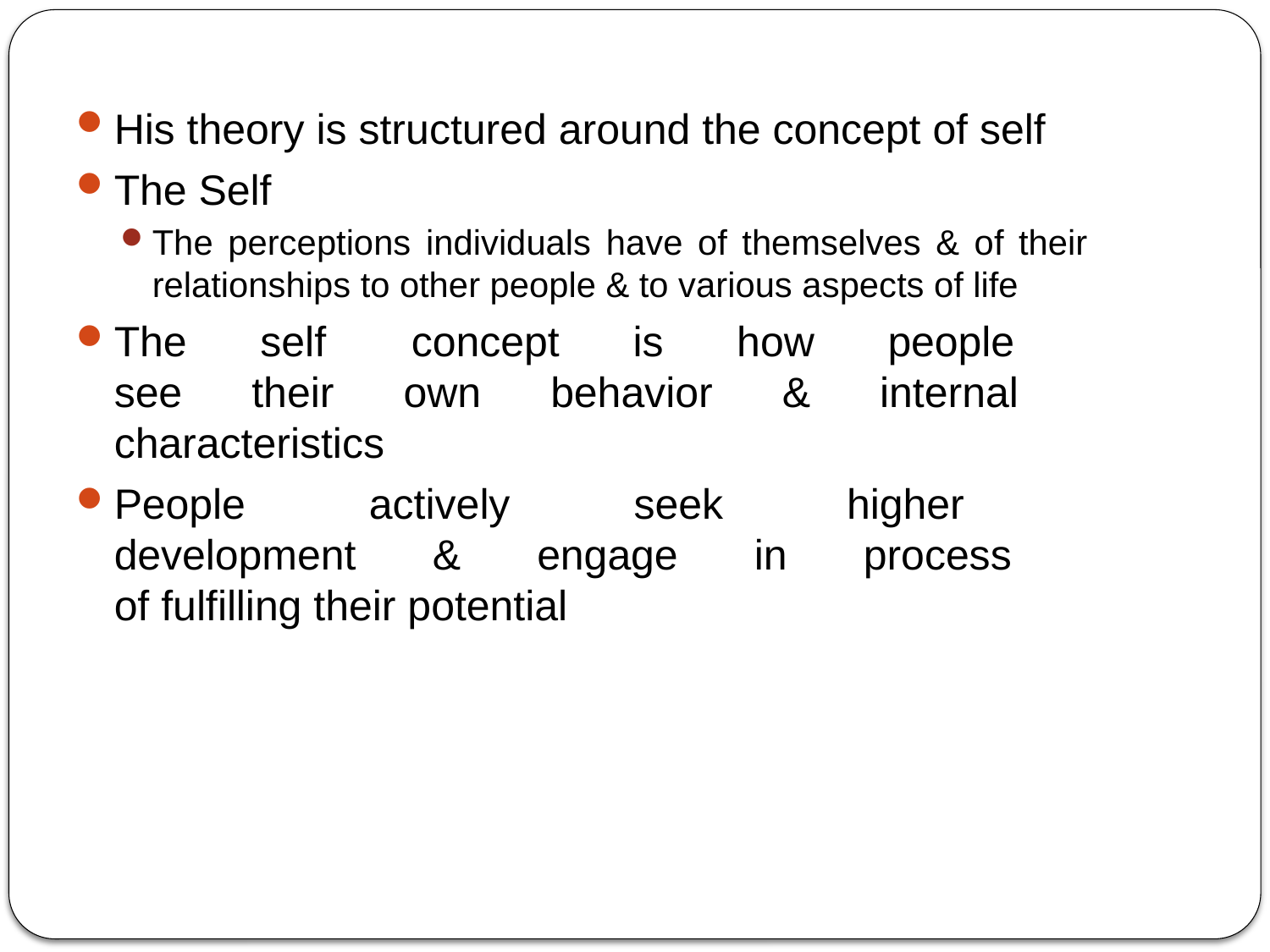

#
His theory is structured around the concept of self
The Self
The perceptions individuals have of themselves & of their relationships to other people & to various aspects of life
The self  concept is how people
see their own behavior & internal
characteristics
People actively seek higher
development & engage in process
of fulfilling their potential